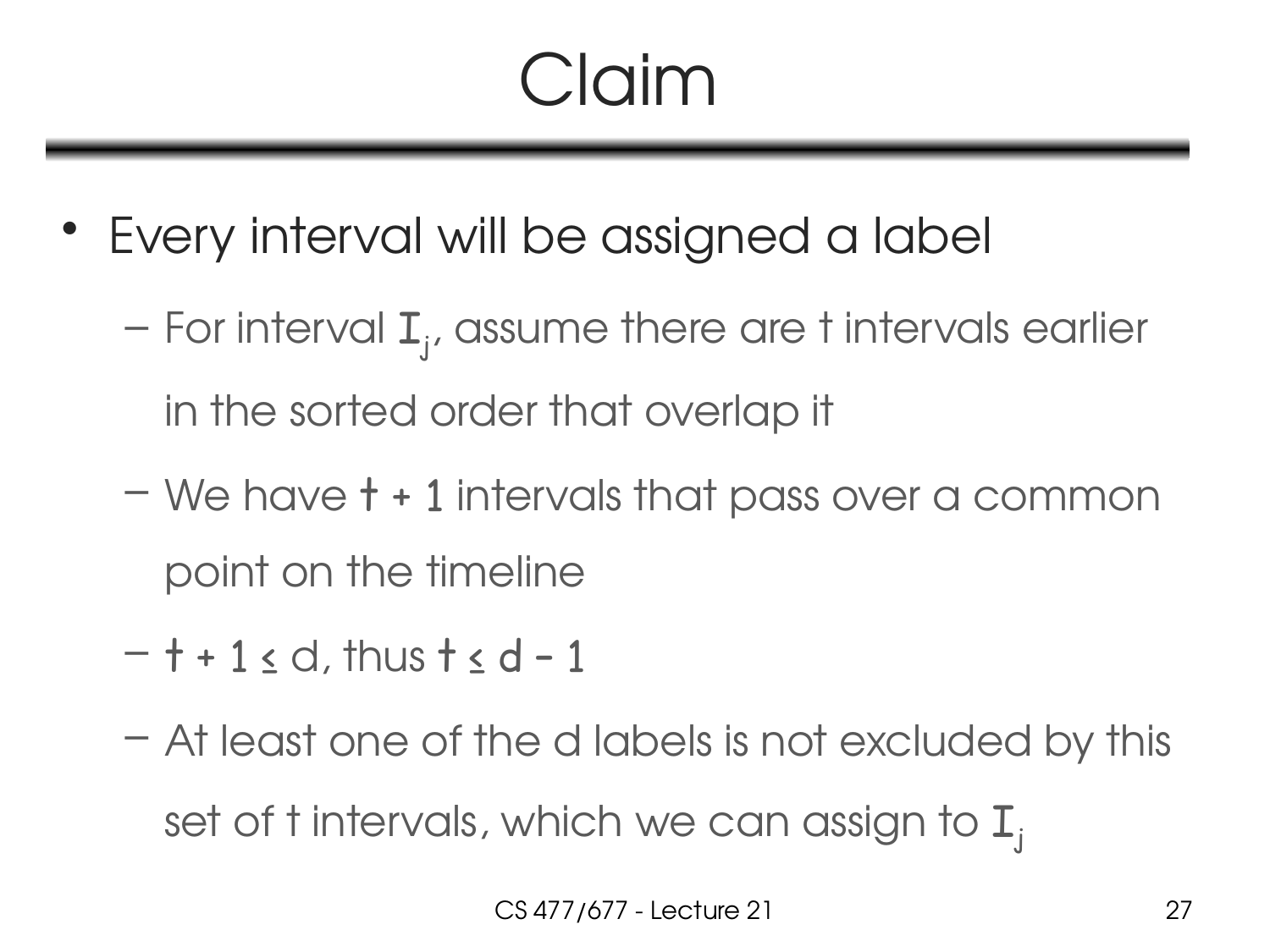

# Claim
Every interval will be assigned a label
For interval Ij, assume there are t intervals earlier in the sorted order that overlap it
We have t + 1 intervals that pass over a common point on the timeline
t + 1 ≤ d, thus t ≤ d – 1
At least one of the d labels is not excluded by this set of t intervals, which we can assign to Ij
CS 477/677 - Lecture 21
27